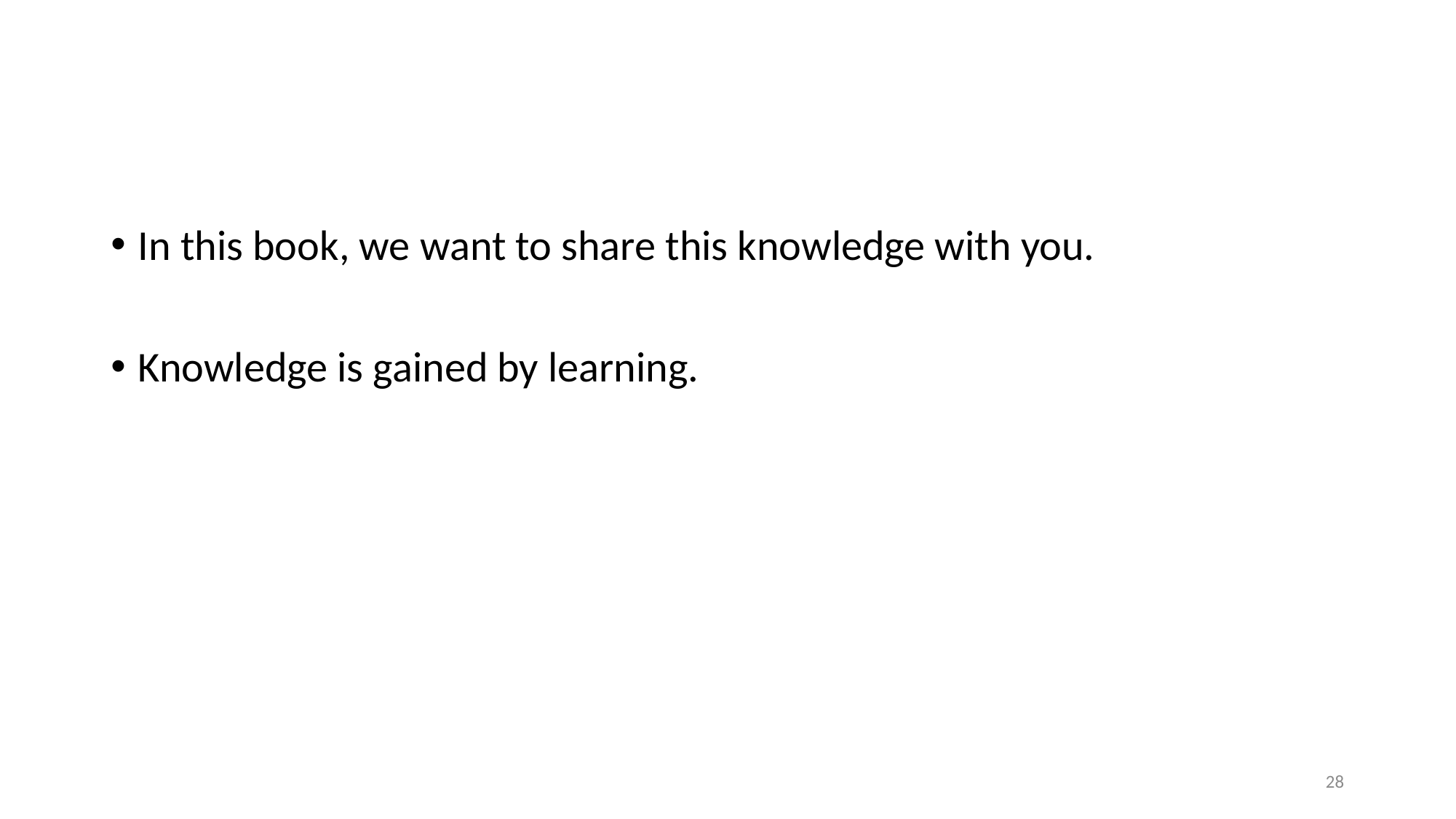

#
In this book, we want to share this knowledge with you.

Knowledge is gained by learning.
28